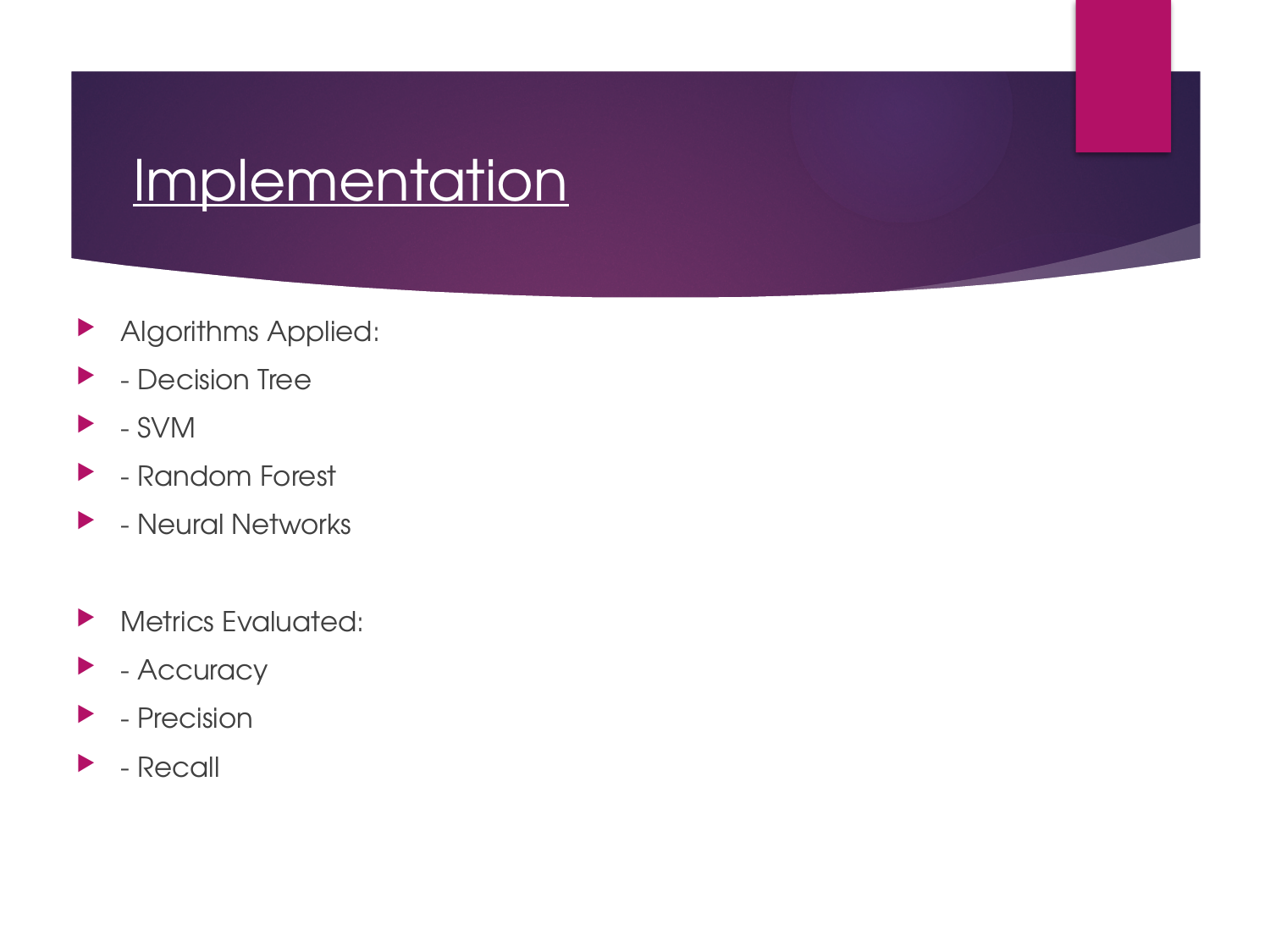

# Implementation

Algorithms Applied:
- Decision Tree
- SVM
- Random Forest
- Neural Networks

Metrics Evaluated:
- Accuracy
- Precision
- Recall